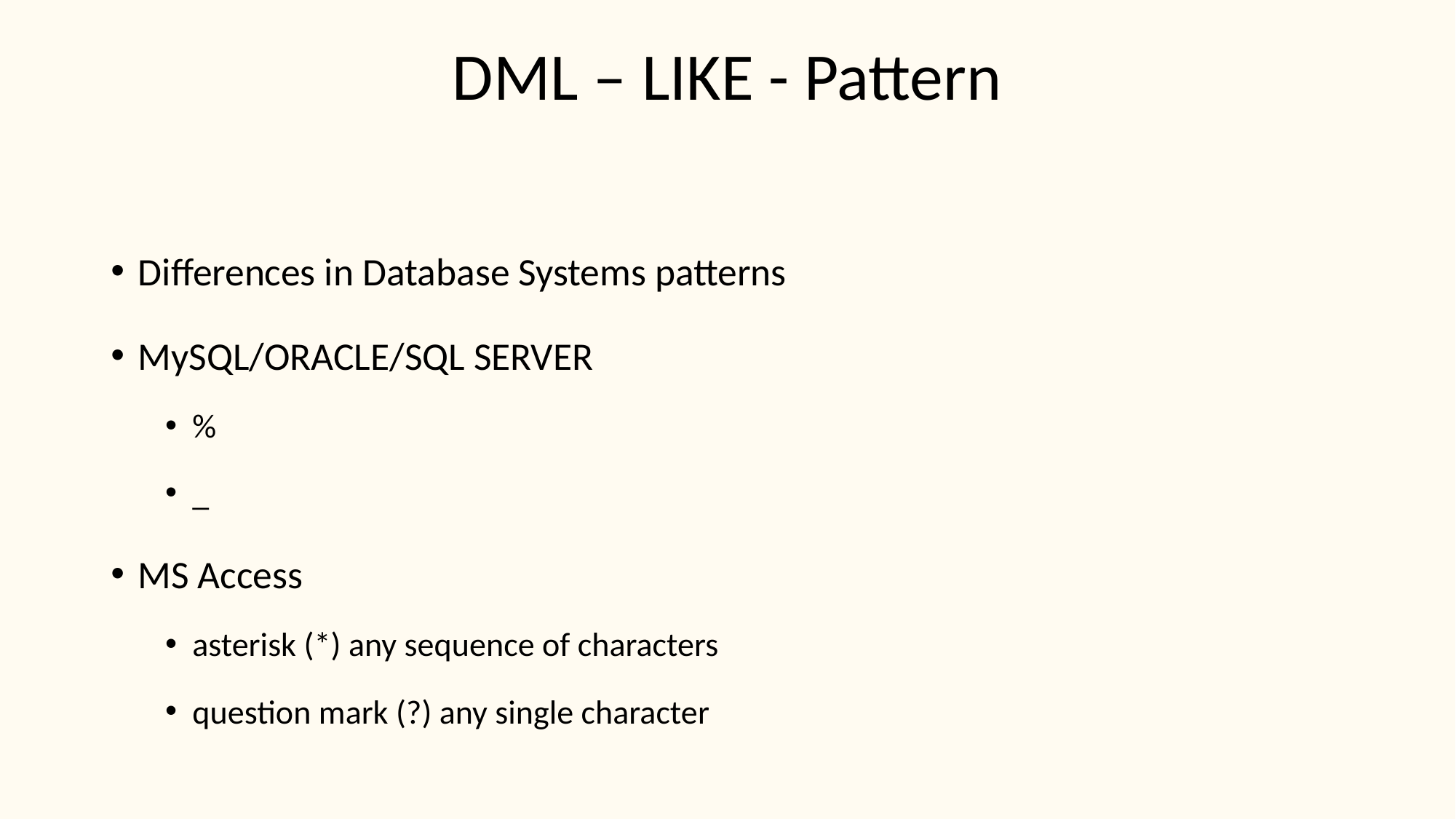

# DML – LIKE - Pattern
Differences in Database Systems patterns
MySQL/ORACLE/SQL SERVER
%
_
MS Access
asterisk (*) any sequence of characters
question mark (?) any single character